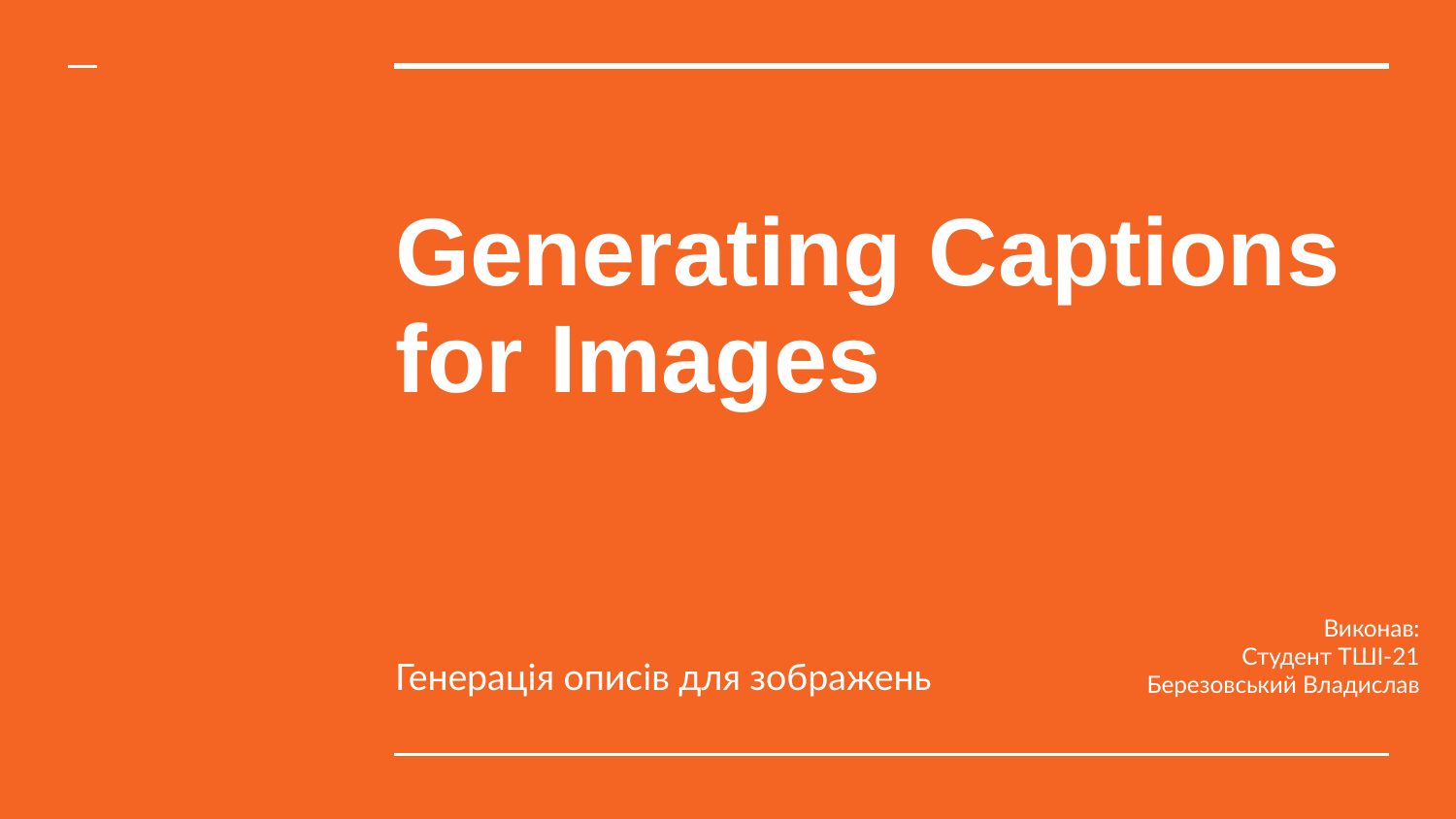

# Generating Captions for Images
Генерація описів для зображень
Виконав:
Студент ТШІ-21
Березовський Владислав